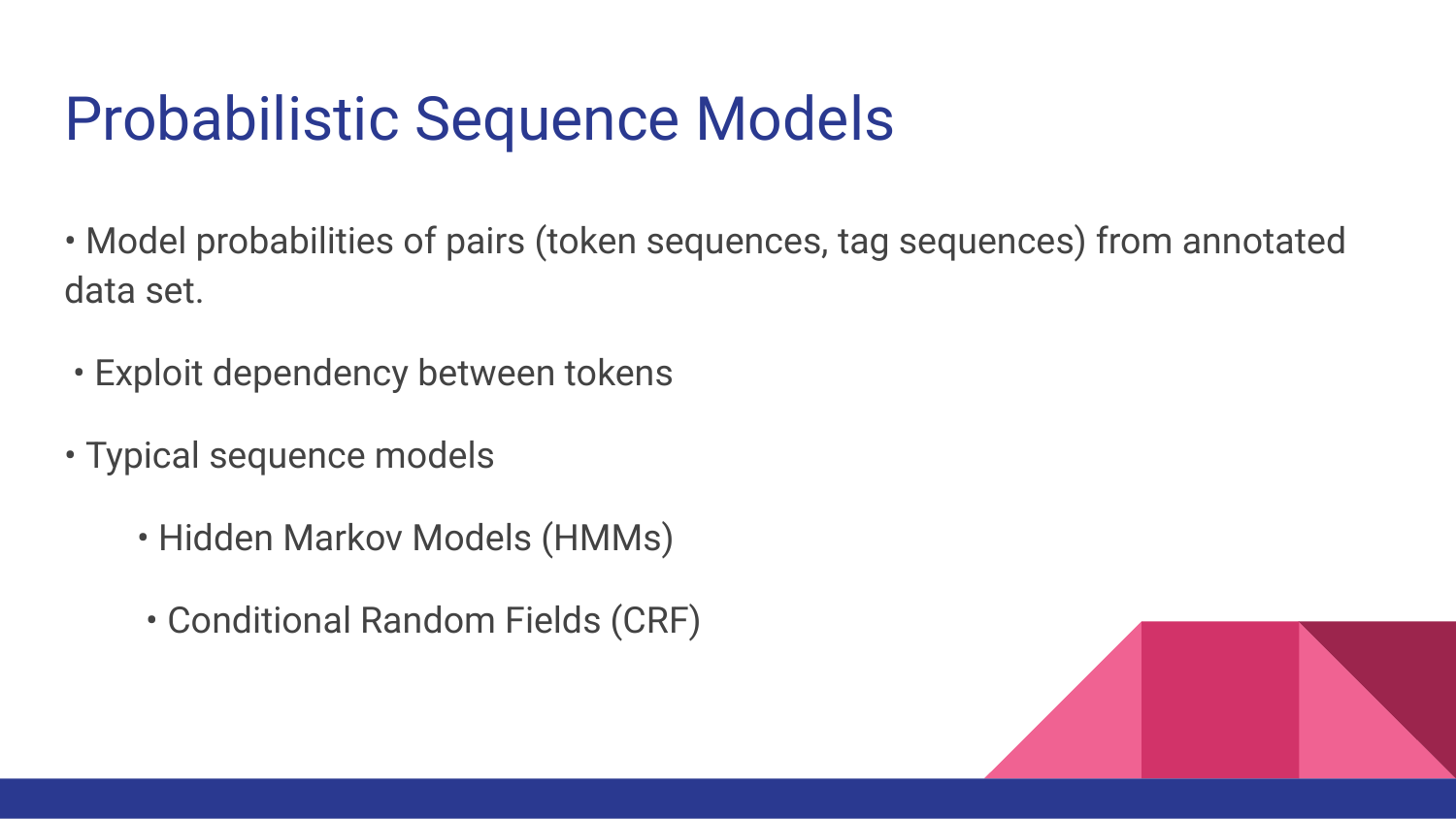

# Probabilistic Sequence Models
• Model probabilities of pairs (token sequences, tag sequences) from annotated data set.
 • Exploit dependency between tokens
• Typical sequence models
• Hidden Markov Models (HMMs)
 • Conditional Random Fields (CRF)